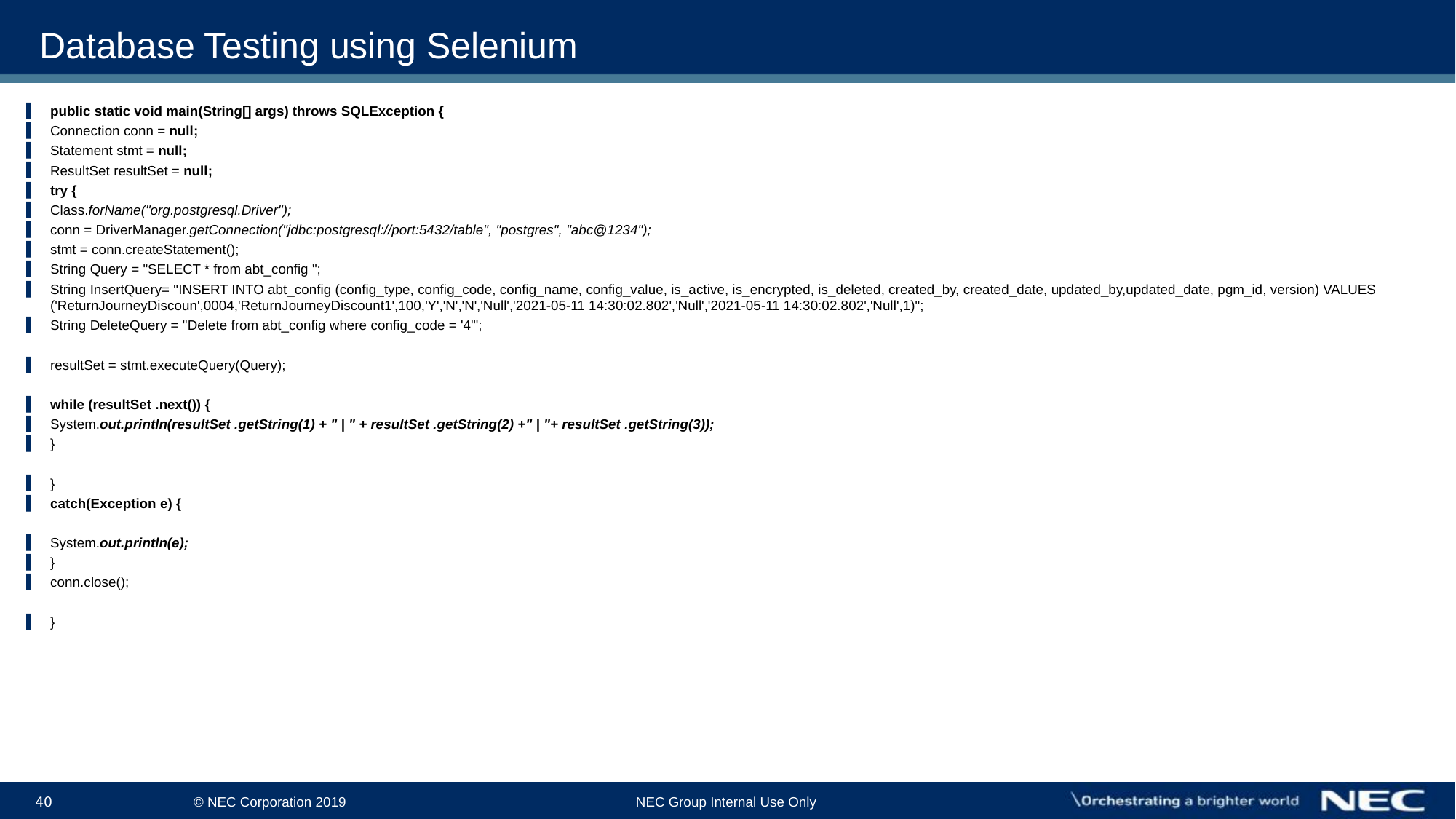

# Database Testing using Selenium
public static void main(String[] args) throws SQLException {
Connection conn = null;
Statement stmt = null;
ResultSet resultSet = null;
try {
Class.forName("org.postgresql.Driver");
conn = DriverManager.getConnection("jdbc:postgresql://port:5432/table", "postgres", "abc@1234");
stmt = conn.createStatement();
String Query = "SELECT * from abt_config ";
String InsertQuery= "INSERT INTO abt_config (config_type, config_code, config_name, config_value, is_active, is_encrypted, is_deleted, created_by, created_date, updated_by,updated_date, pgm_id, version) VALUES ('ReturnJourneyDiscoun',0004,'ReturnJourneyDiscount1',100,'Y','N','N','Null','2021-05-11 14:30:02.802','Null','2021-05-11 14:30:02.802','Null',1)";
String DeleteQuery = "Delete from abt_config where config_code = '4'";

resultSet = stmt.executeQuery(Query);

while (resultSet .next()) {
System.out.println(resultSet .getString(1) + " | " + resultSet .getString(2) +" | "+ resultSet .getString(3));
}

}
catch(Exception e) {

System.out.println(e);
}
conn.close();

}